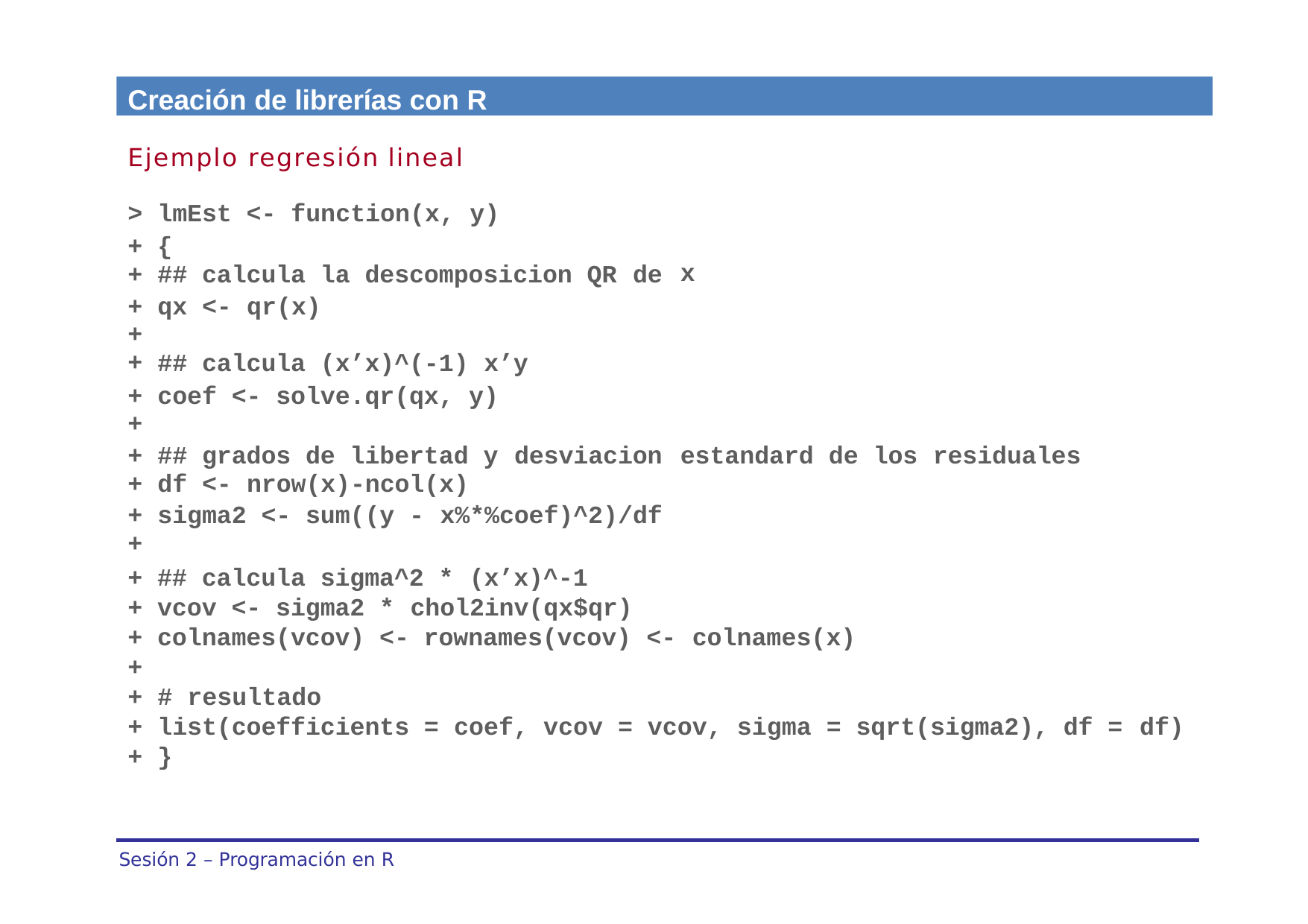

Creación de librerías con R
Ejemplo regresión lineal
| > | lmEst <- function(x, y) |  |
| --- | --- | --- |
| + + | { ## calcula la descomposicion QR de | x |
| + + + | qx <- qr(x) ## calcula (x’x)^(-1) x’y |  |
| + + | coef <- solve.qr(qx, y) |  |
| + + | ## grados de libertad y desviacion df <- nrow(x)-ncol(x) | estandard de los residuales |
| + + | sigma2 <- sum((y - x%\*%coef)^2)/df |  |
+ ## calcula sigma^2 * (x’x)^-1
+ vcov <- sigma2 * chol2inv(qx$qr)
+ colnames(vcov) <- rownames(vcov) <- colnames(x)
+
+
+
+
# resultado
list(coefficients = coef, vcov = vcov, sigma = sqrt(sigma2), df = df)
}

Sesión 2 – Programación en R